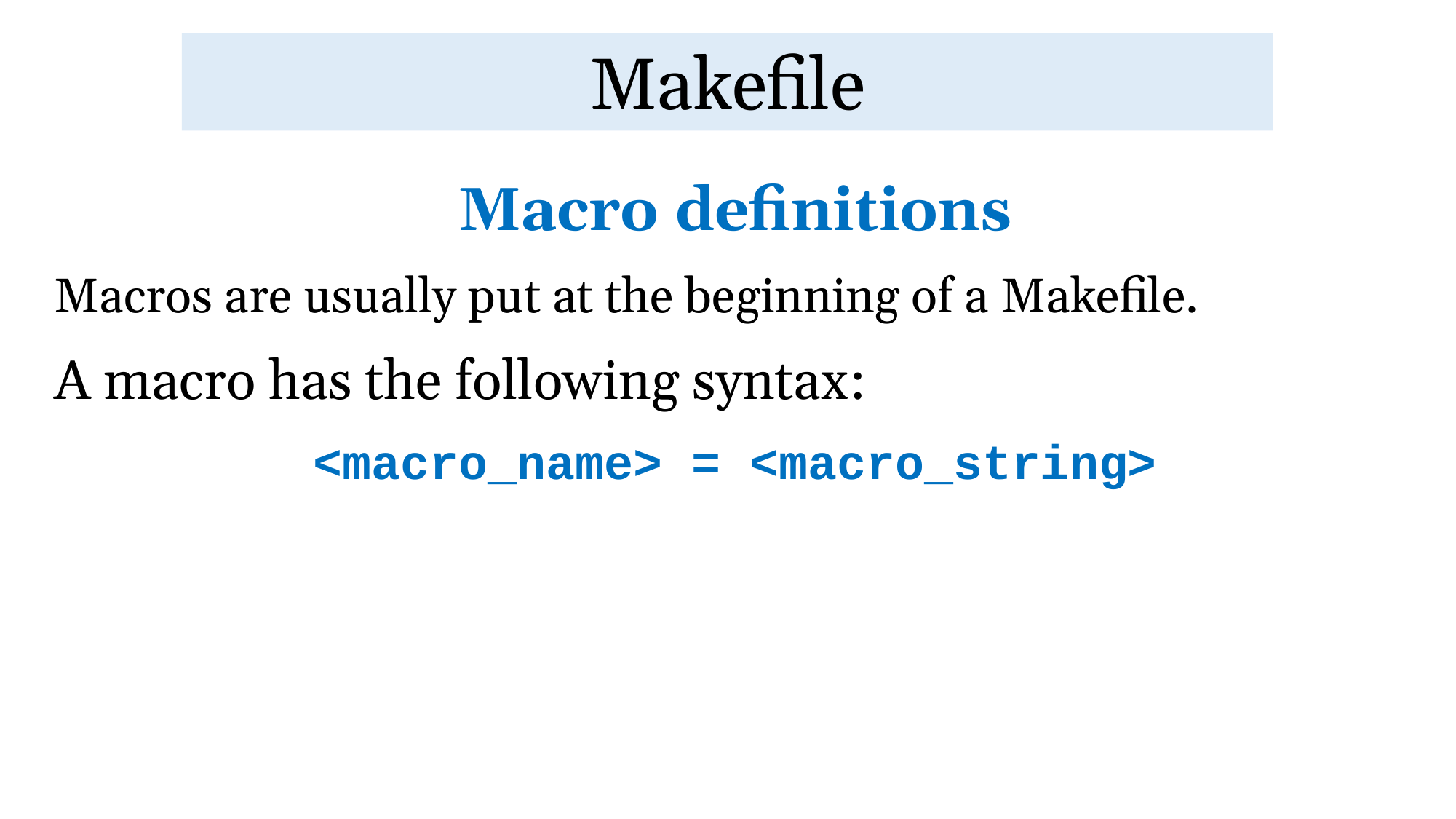

# Makefile
Macro definitions
Macros are usually put at the beginning of a Makefile.
A macro has the following syntax:
<macro_name> = <macro_string>